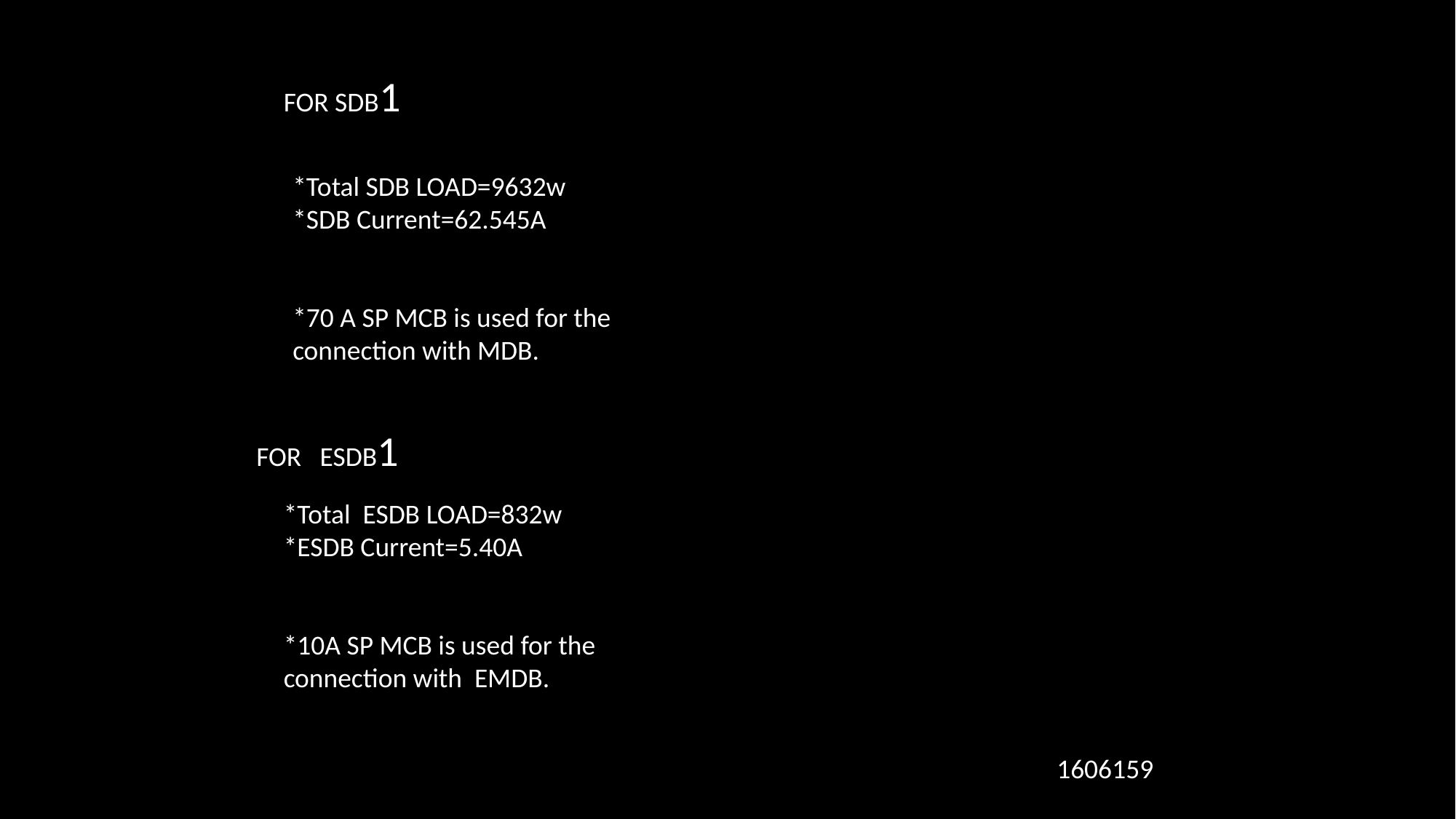

FOR SDB1
*Total SDB LOAD=9632w
*SDB Current=62.545A

*70 A SP MCB is used for the connection with MDB.

FOR   ESDB1
*Total  ESDB LOAD=832w
*ESDB Current=5.40A

*10A SP MCB is used for the connection with  EMDB.

1606159